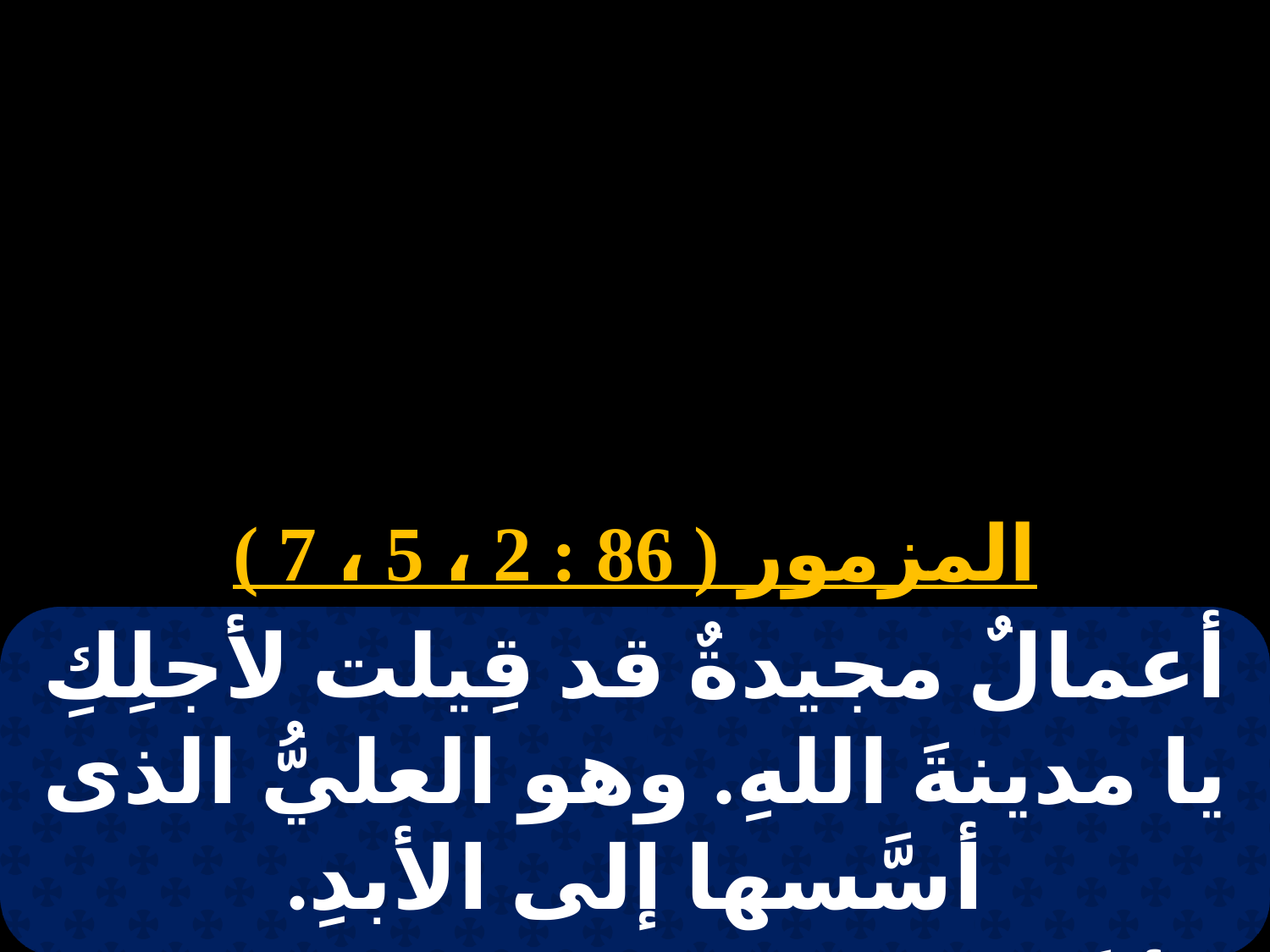

# 1 بشنس
المزمور ( 86 : 2 ، 5 ، 7 )
أعمالٌ مجيدةٌ قد قِيلت لأجلِكِ يا مدينةَ اللهِ. وهو العليُّ الذى أسَّسها إلى الأبدِ.
 لأنَّ سُكنَى الفَرِحِينَ جميعهم فيكِ.